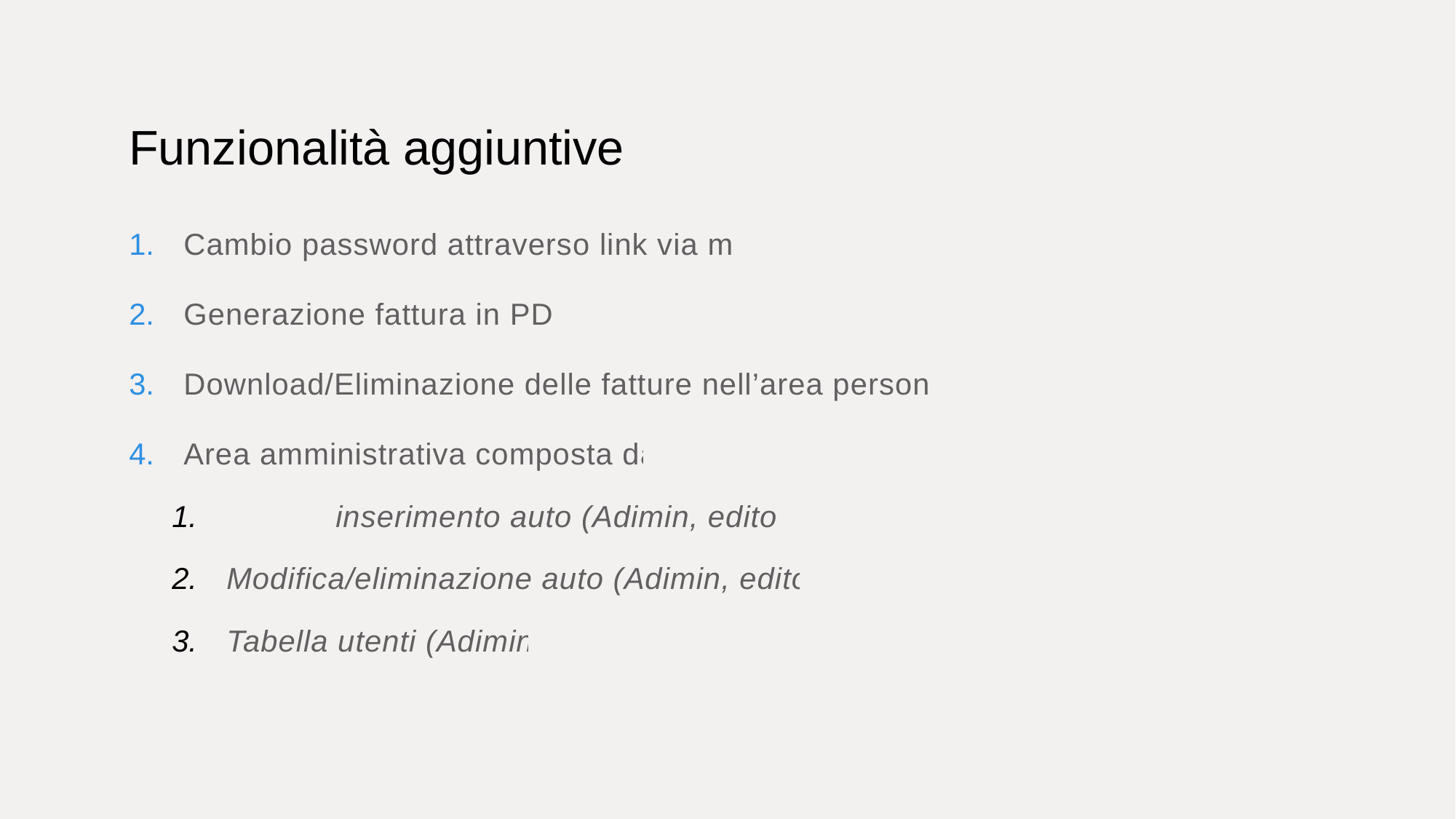

# Funzionalità aggiuntive
Cambio password attraverso link via mail
Generazione fattura in PDF
Download/Eliminazione delle fatture nell’area personale
Area amministrativa composta da:
	inserimento auto (Adimin, editor)
Modifica/eliminazione auto (Adimin, editor)
Tabella utenti (Adimin)